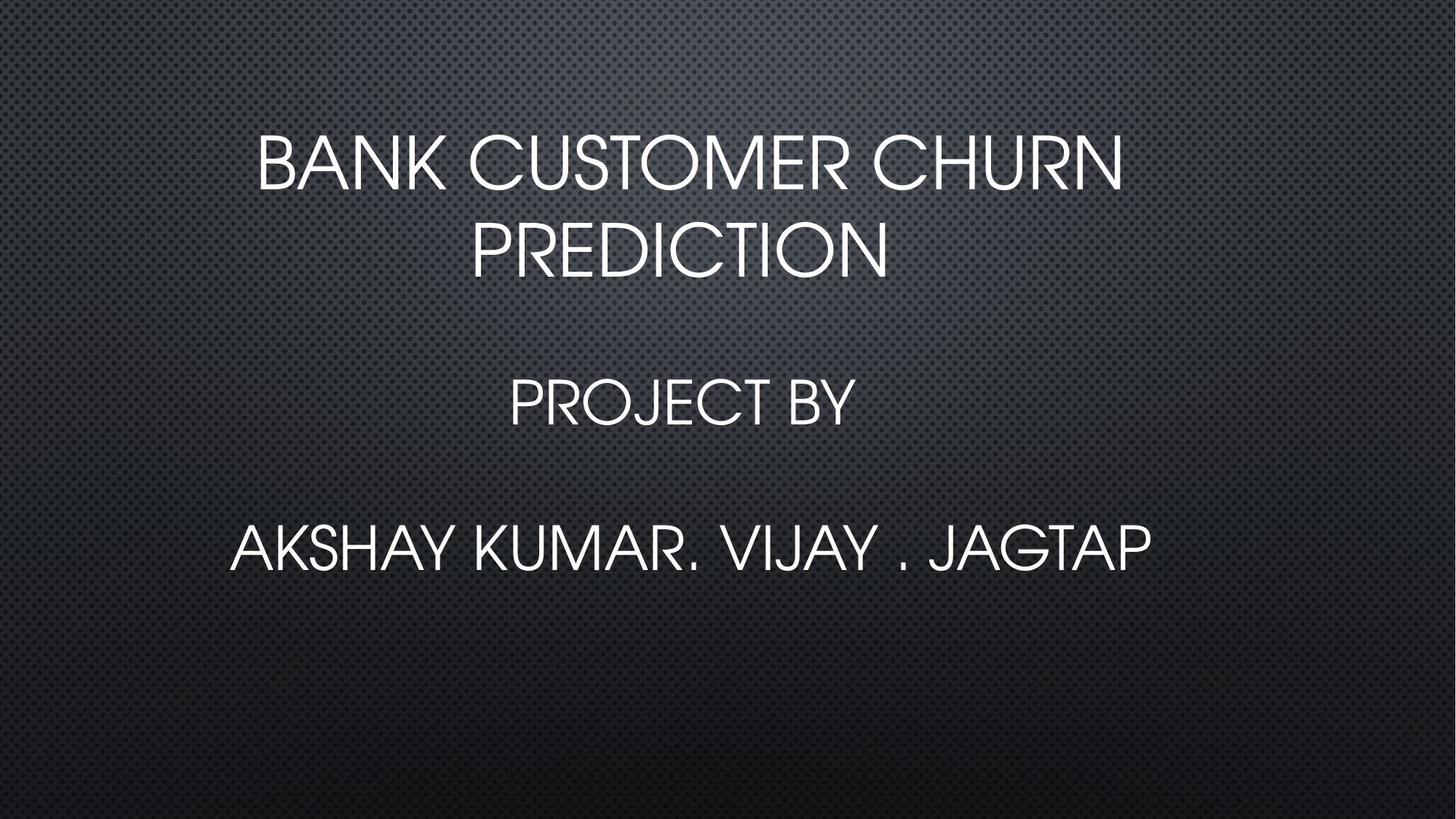

# Bank Customer churn Prediction Project by akshay kumar. Vijay . jagtap